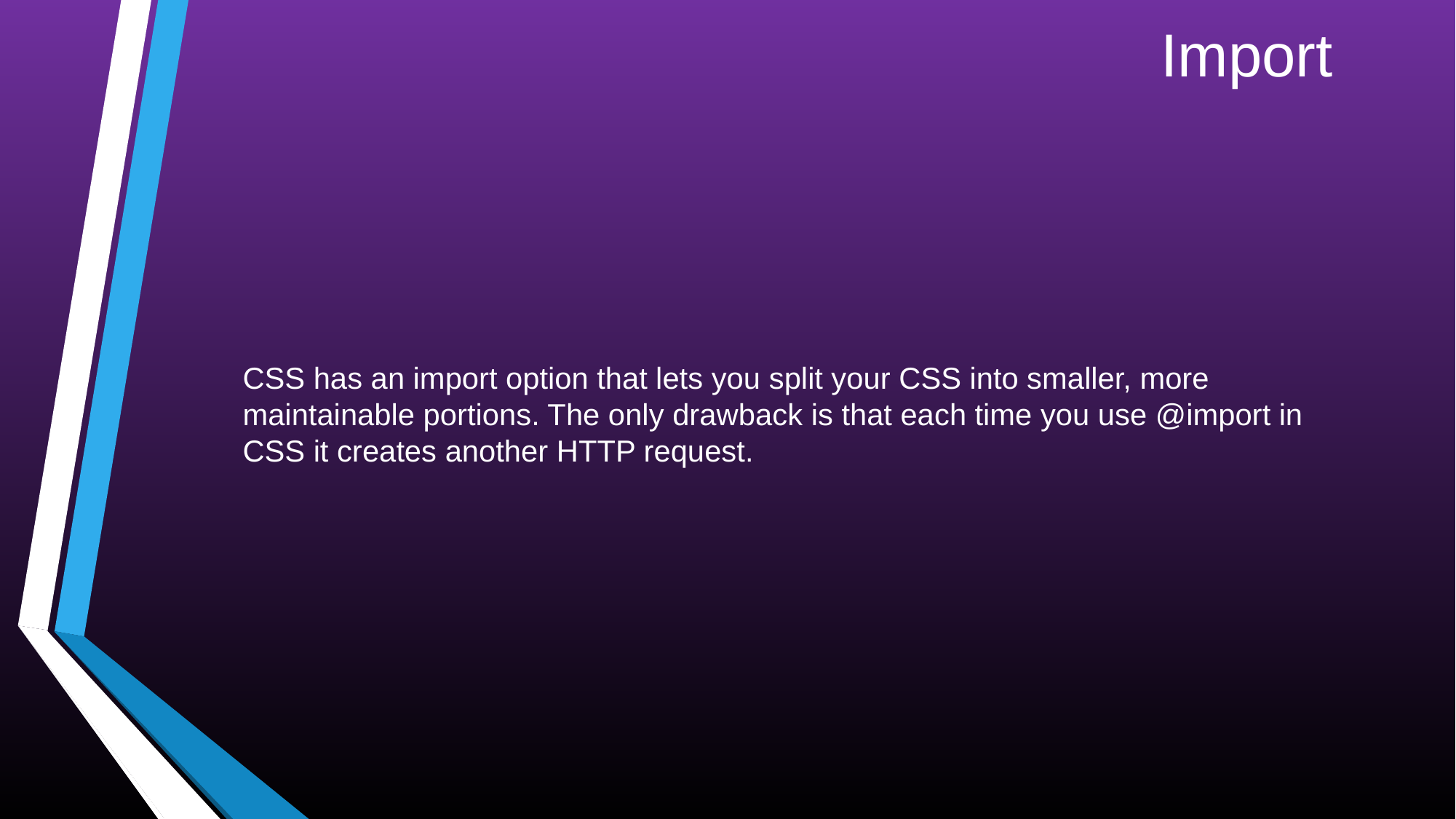

# Import
CSS has an import option that lets you split your CSS into smaller, more maintainable portions. The only drawback is that each time you use @import in CSS it creates another HTTP request.